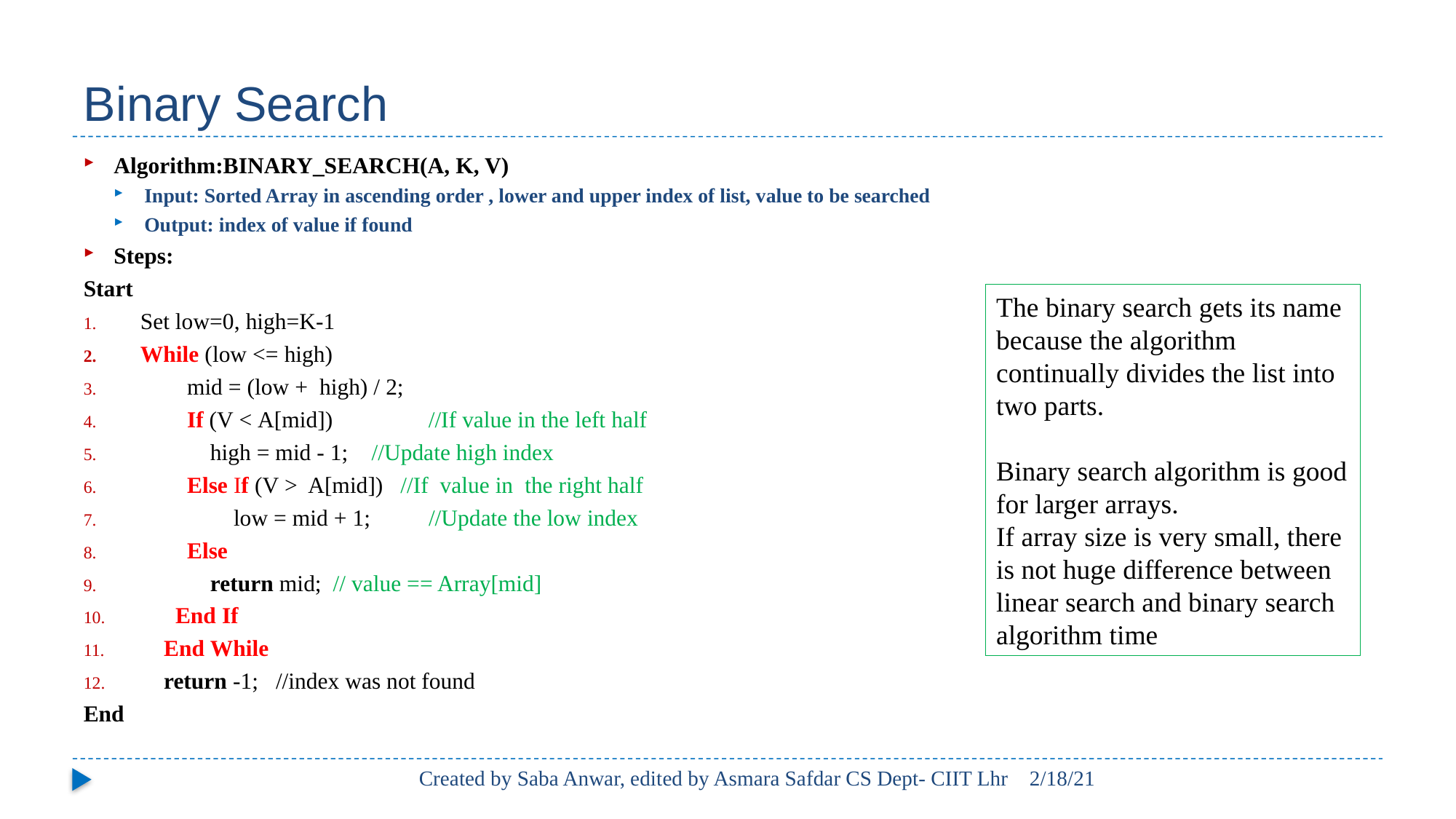

# Binary Search
Algorithm:BINARY_SEARCH(A, K, V)
Input: Sorted Array in ascending order , lower and upper index of list, value to be searched
Output: index of value if found
Steps:
Start
Set low=0, high=K-1
While (low <= high)
        mid = (low +  high) / 2;
        If (V < A[mid])   	      //If value in the left half
            high = mid - 1;    //Update high index
        Else If (V >  A[mid])   //If  value in  the right half
                low = mid + 1;          //Update the low index
        Else
            return mid;  // value == Array[mid]
      End If
    End While
    return -1;   //index was not found
End
The binary search gets its name because the algorithm continually divides the list into two parts.

Binary search algorithm is good for larger arrays.
If array size is very small, there is not huge difference between linear search and binary search algorithm time
Created by Saba Anwar, edited by Asmara Safdar CS Dept- CIIT Lhr
2/18/21